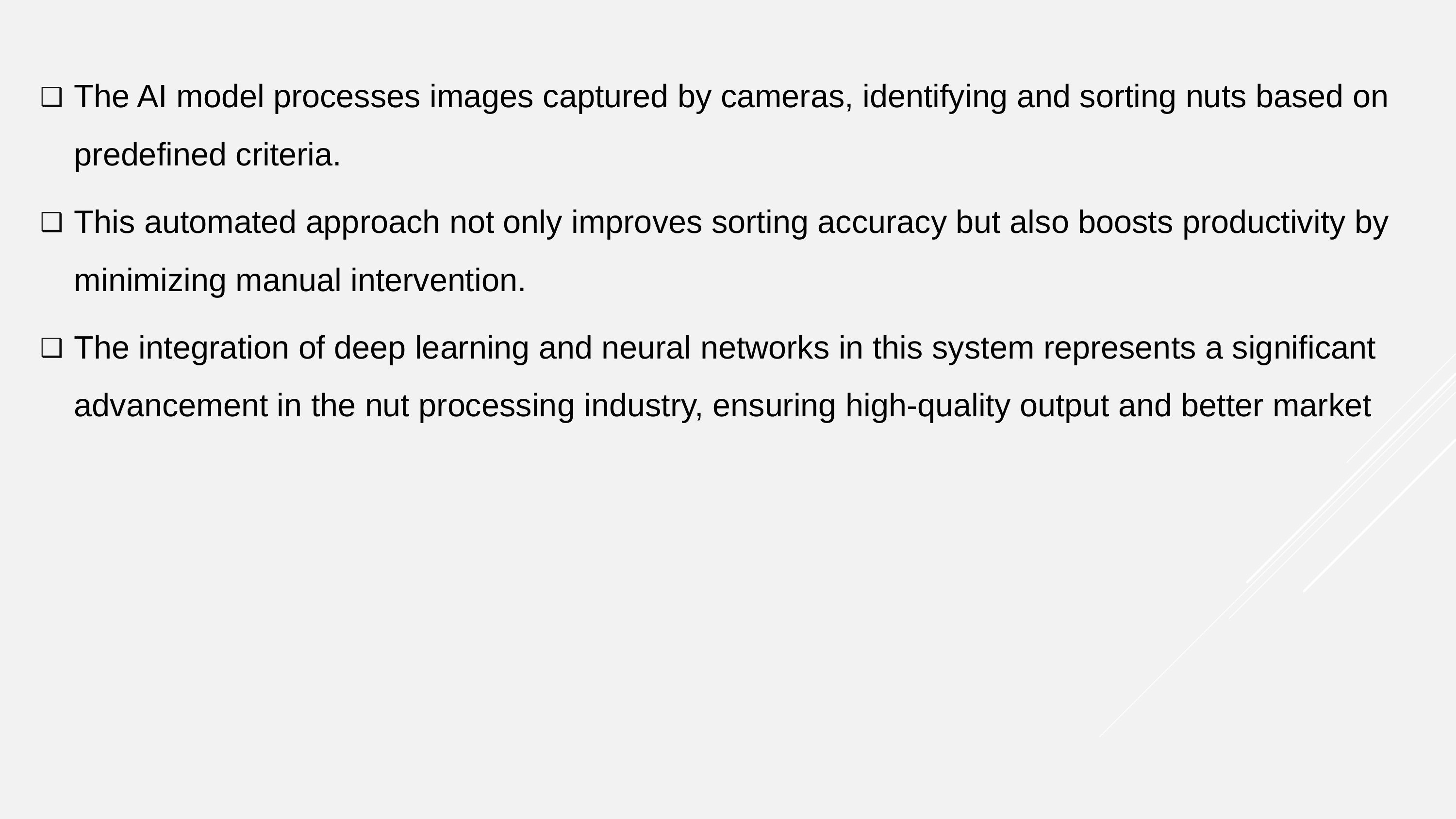

The AI model processes images captured by cameras, identifying and sorting nuts based on predefined criteria.
This automated approach not only improves sorting accuracy but also boosts productivity by minimizing manual intervention.
The integration of deep learning and neural networks in this system represents a significant advancement in the nut processing industry, ensuring high-quality output and better market